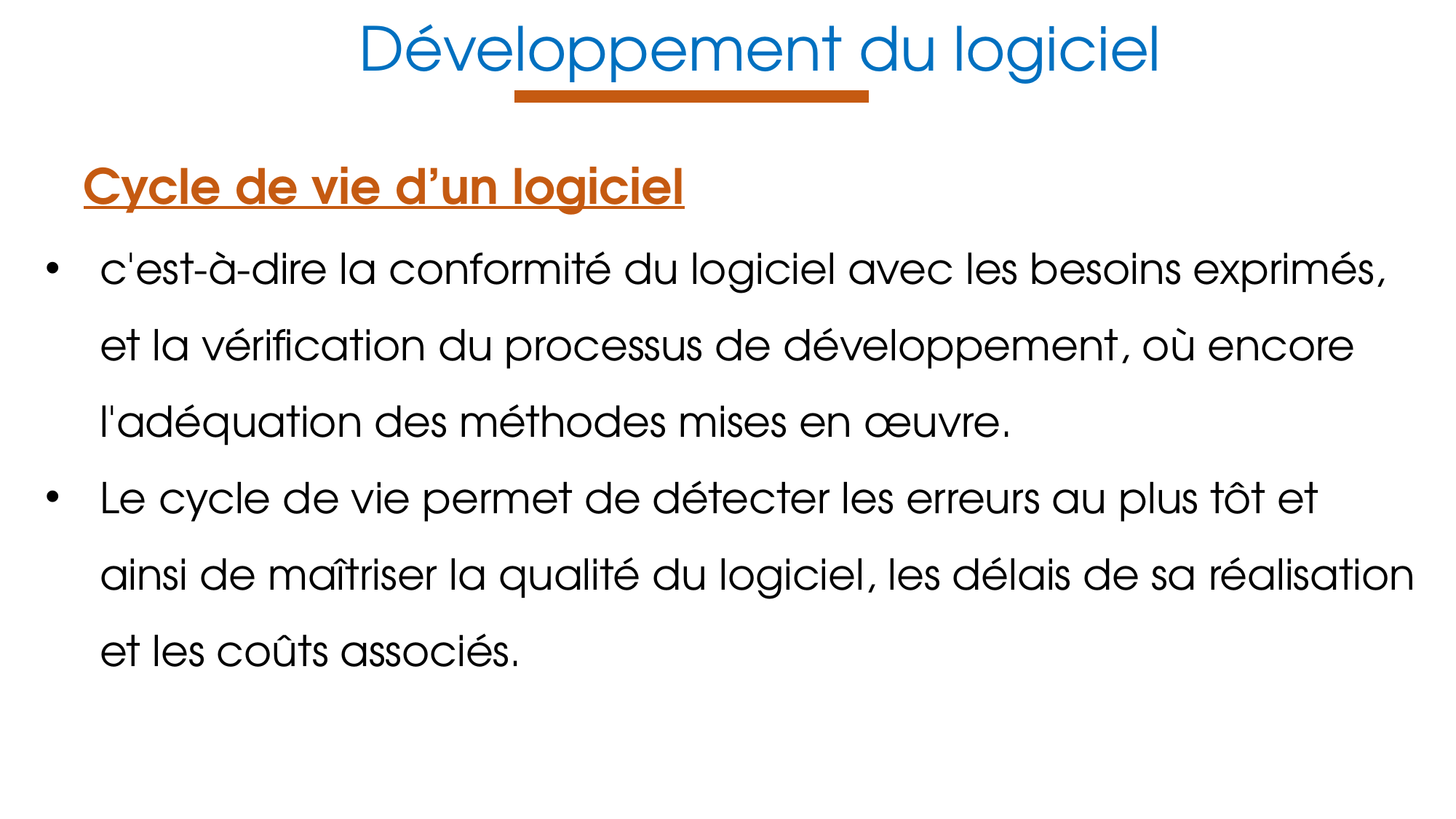

Développement du logiciel
Cycle de vie d’un logiciel
c'est-à-dire la conformité du logiciel avec les besoins exprimés, et la vérification du processus de développement, où encore l'adéquation des méthodes mises en œuvre.
Le cycle de vie permet de détecter les erreurs au plus tôt et ainsi de maîtriser la qualité du logiciel, les délais de sa réalisation et les coûts associés.